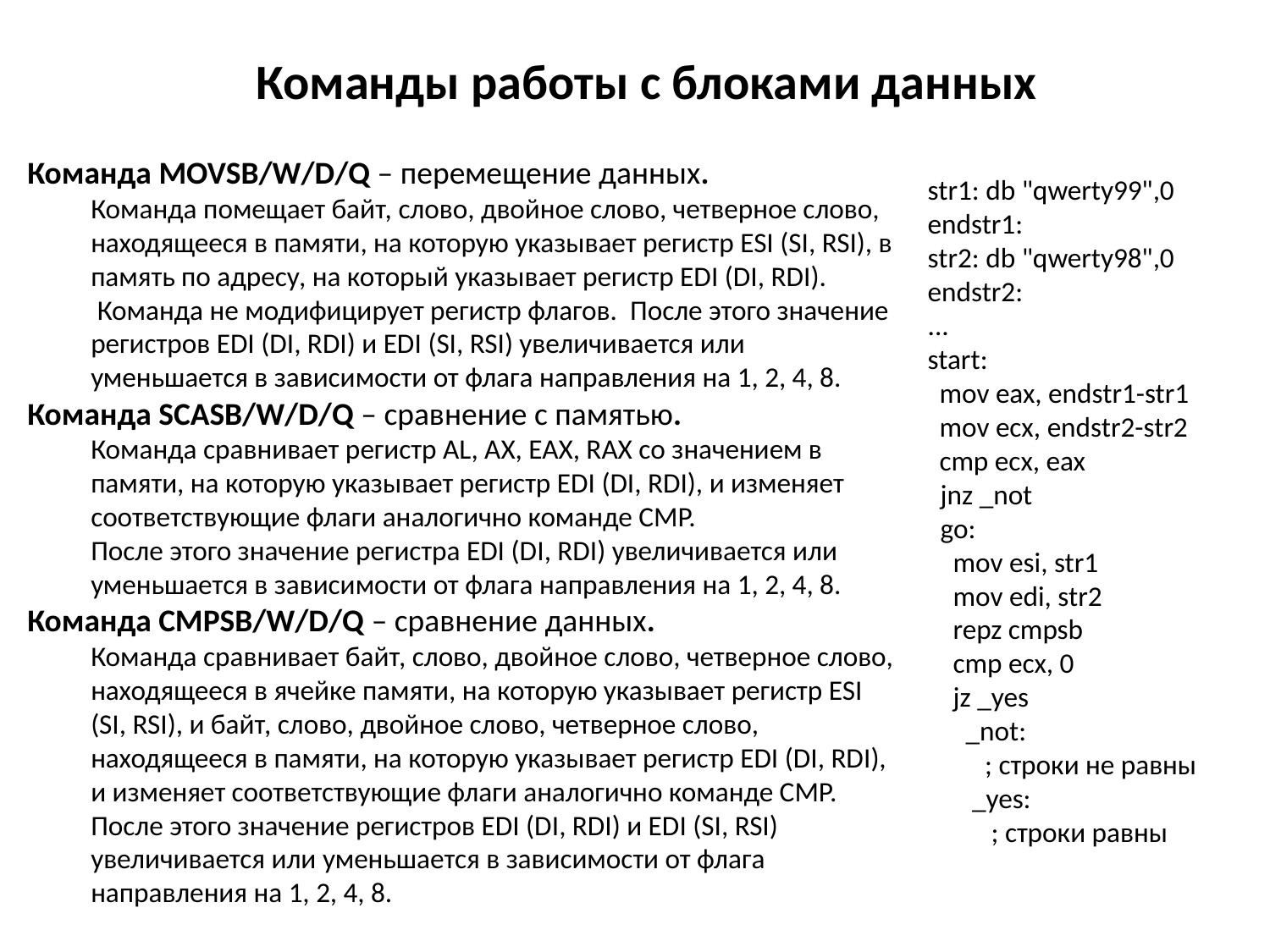

# Команды работы с блоками данных
Команда MOVSB/W/D/Q – перемещение данных.
Команда помещает байт, слово, двойное слово, четверное слово, находящееся в памяти, на которую указывает регистр ESI (SI, RSI), в память по адресу, на который указывает регистр EDI (DI, RDI).
 Команда не модифицирует регистр флагов.  После этого значение регистров EDI (DI, RDI) и EDI (SI, RSI) увеличивается или уменьшается в зависимости от флага направления на 1, 2, 4, 8.
Команда SCASB/W/D/Q – сравнение с памятью.
Команда сравнивает регистр AL, AX, EAX, RAX со значением в памяти, на которую указывает регистр EDI (DI, RDI), и изменяет соответствующие флаги аналогично команде CMP.
После этого значение регистра EDI (DI, RDI) увеличивается или уменьшается в зависимости от флага направления на 1, 2, 4, 8.
Команда CMPSB/W/D/Q – сравнение данных.
Команда сравнивает байт, слово, двойное слово, четверное слово, находящееся в ячейке памяти, на которую указывает регистр ESI
(SI, RSI), и байт, слово, двойное слово, четверное слово, находящееся в памяти, на которую указывает регистр EDI (DI, RDI), и изменяет соответствующие флаги аналогично команде CMP.
После этого значение регистров EDI (DI, RDI) и EDI (SI, RSI) увеличивается или уменьшается в зависимости от флага направления на 1, 2, 4, 8.
str1: db "qwerty99",0
endstr1:
str2: db "qwerty98",0
endstr2:
...
start:
mov eax, endstr1-str1
mov ecx, endstr2-str2
cmp ecx, eax
  jnz _not
  go:
    mov esi, str1
    mov edi, str2
    repz cmpsb
    cmp ecx, 0
    jz _yes
      _not:
         ; строки не равны
       _yes:
          ; строки равны